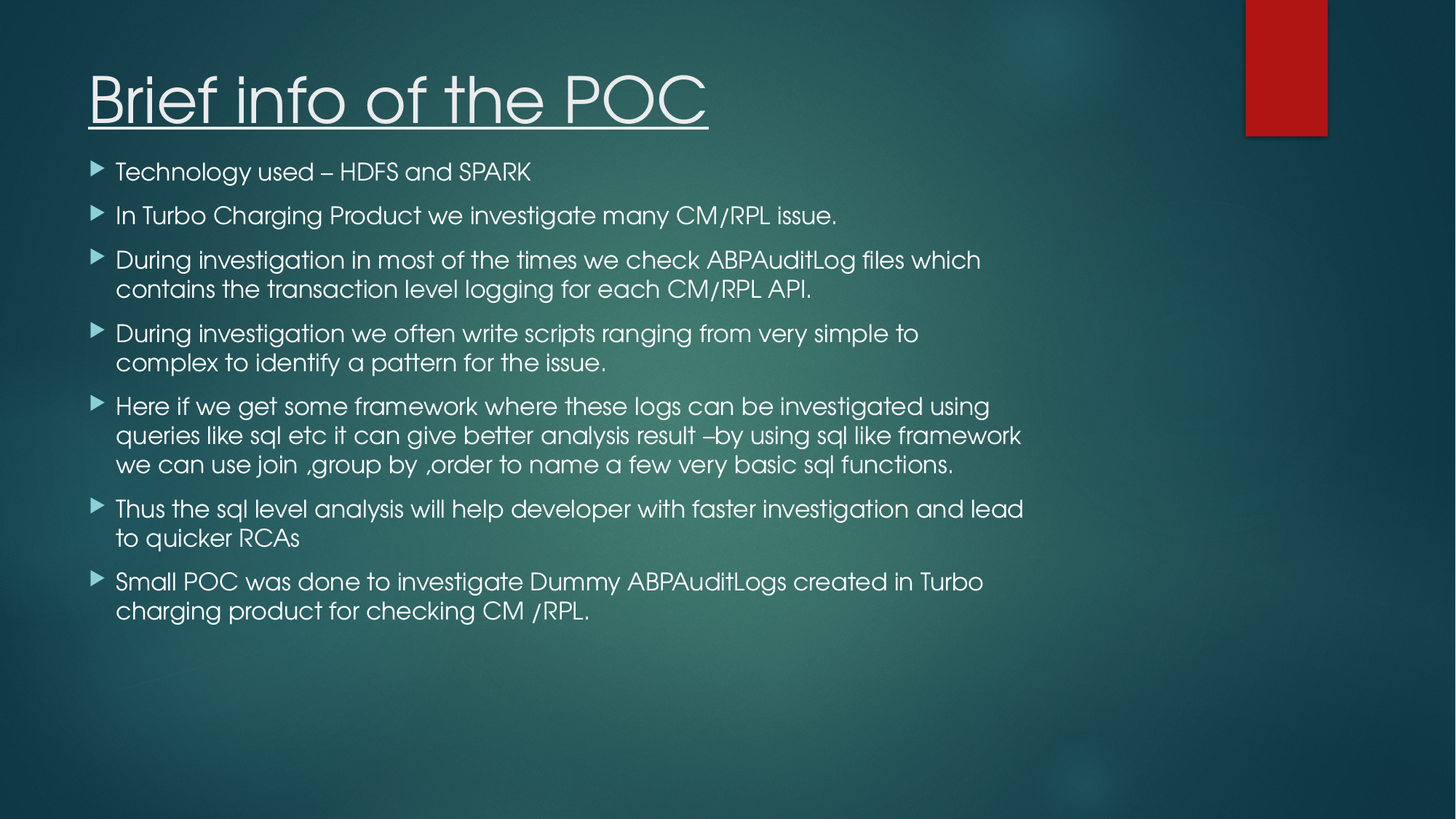

# Brief info of the POC
Technology used – HDFS and SPARK
In Turbo Charging Product we investigate many CM/RPL issue.
During investigation in most of the times we check ABPAuditLog files which contains the transaction level logging for each CM/RPL API.
During investigation we often write scripts ranging from very simple to complex to identify a pattern for the issue.
Here if we get some framework where these logs can be investigated using queries like sql etc it can give better analysis result –by using sql like framework we can use join ,group by ,order to name a few very basic sql functions.
Thus the sql level analysis will help developer with faster investigation and lead to quicker RCAs
Small POC was done to investigate Dummy ABPAuditLogs created in Turbo charging product for checking CM /RPL.